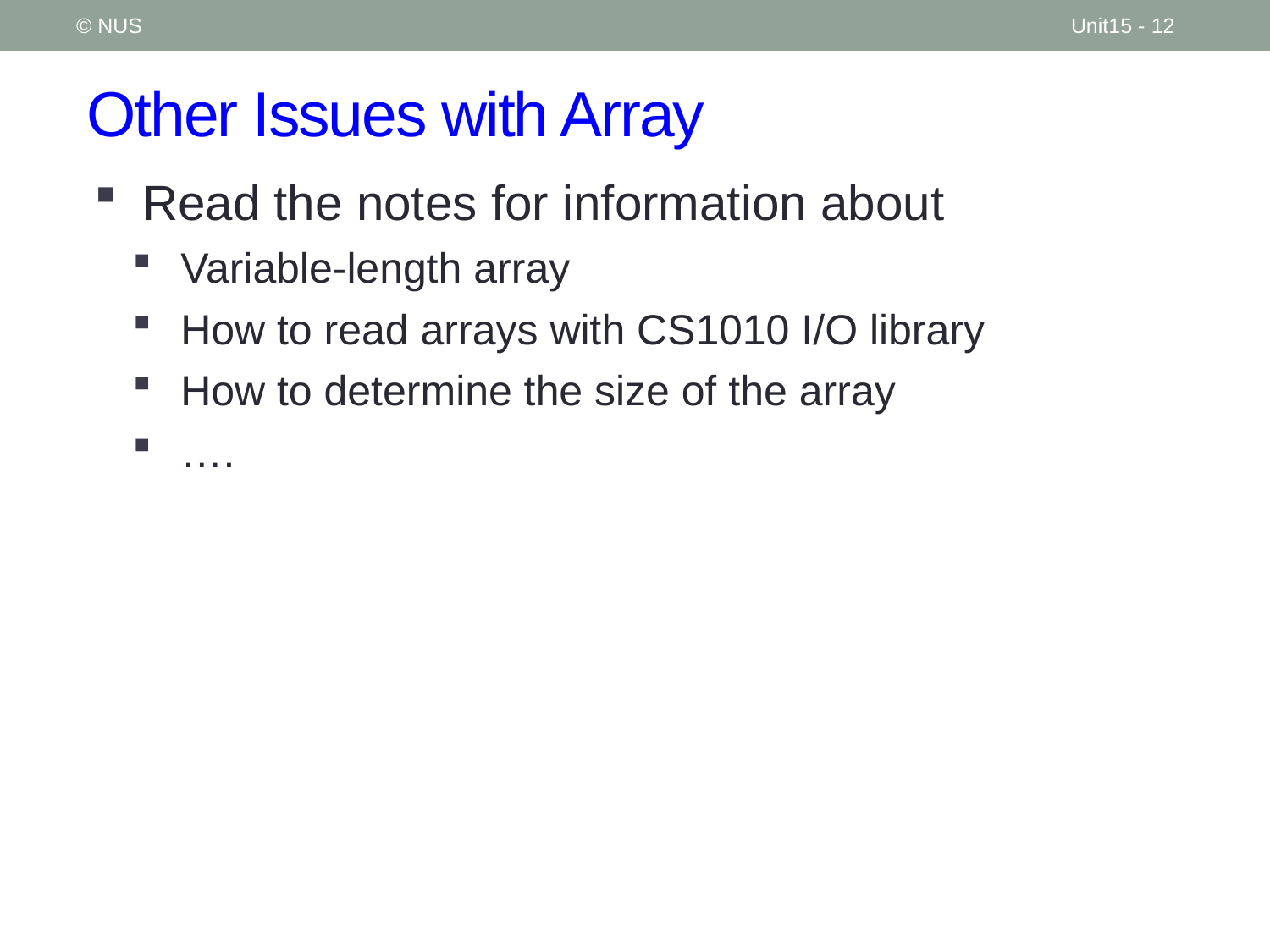

© NUS
Unit15 - 12
# Other Issues with Array
Read the notes for information about
Variable-length array
How to read arrays with CS1010 I/O library
How to determine the size of the array
….